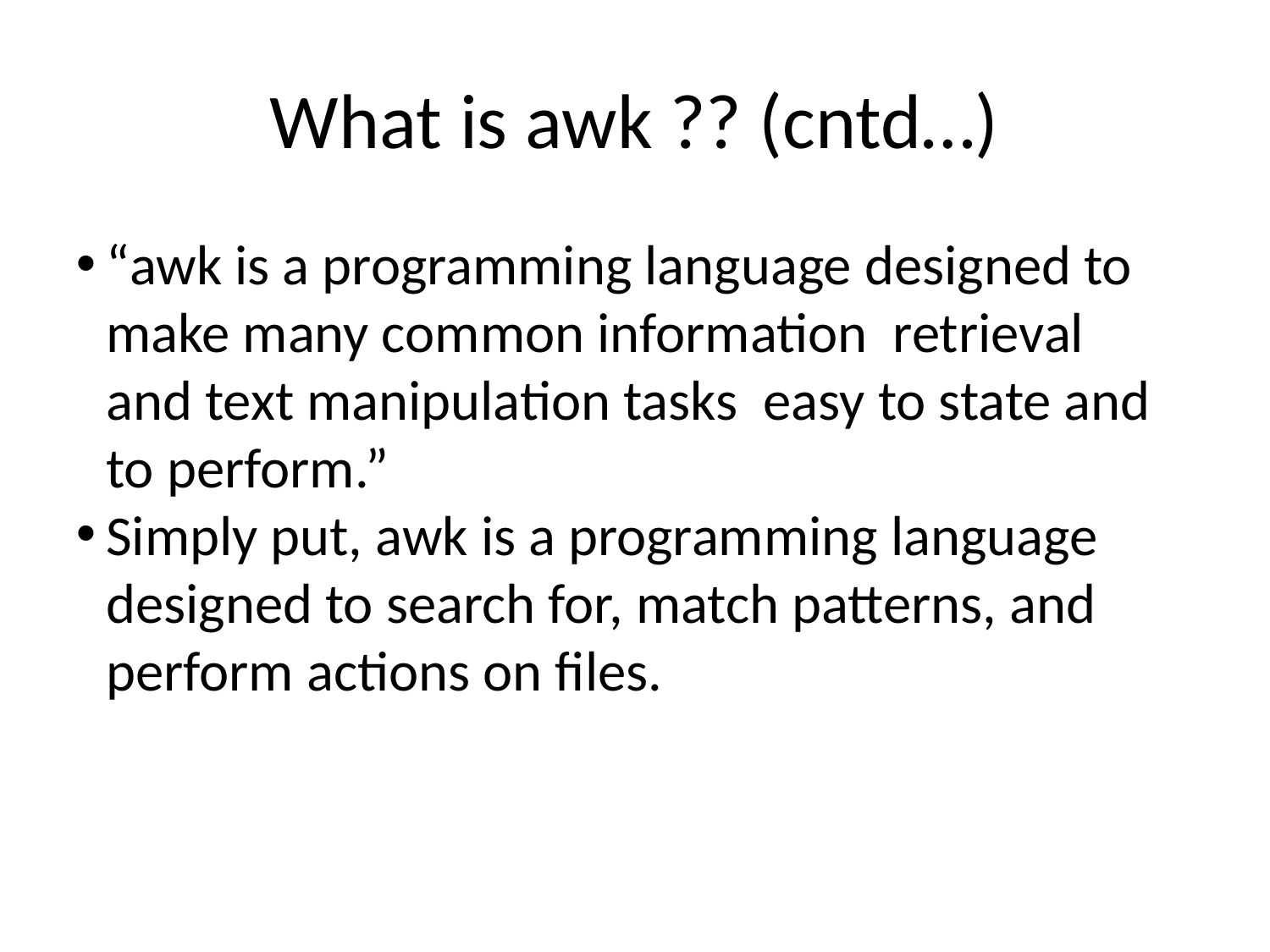

What is awk ?? (cntd…)
“awk is a programming language designed to make many common information  retrieval  and text manipulation tasks  easy to state and to perform.”
Simply put, awk is a programming language designed to search for, match patterns, and perform actions on files.